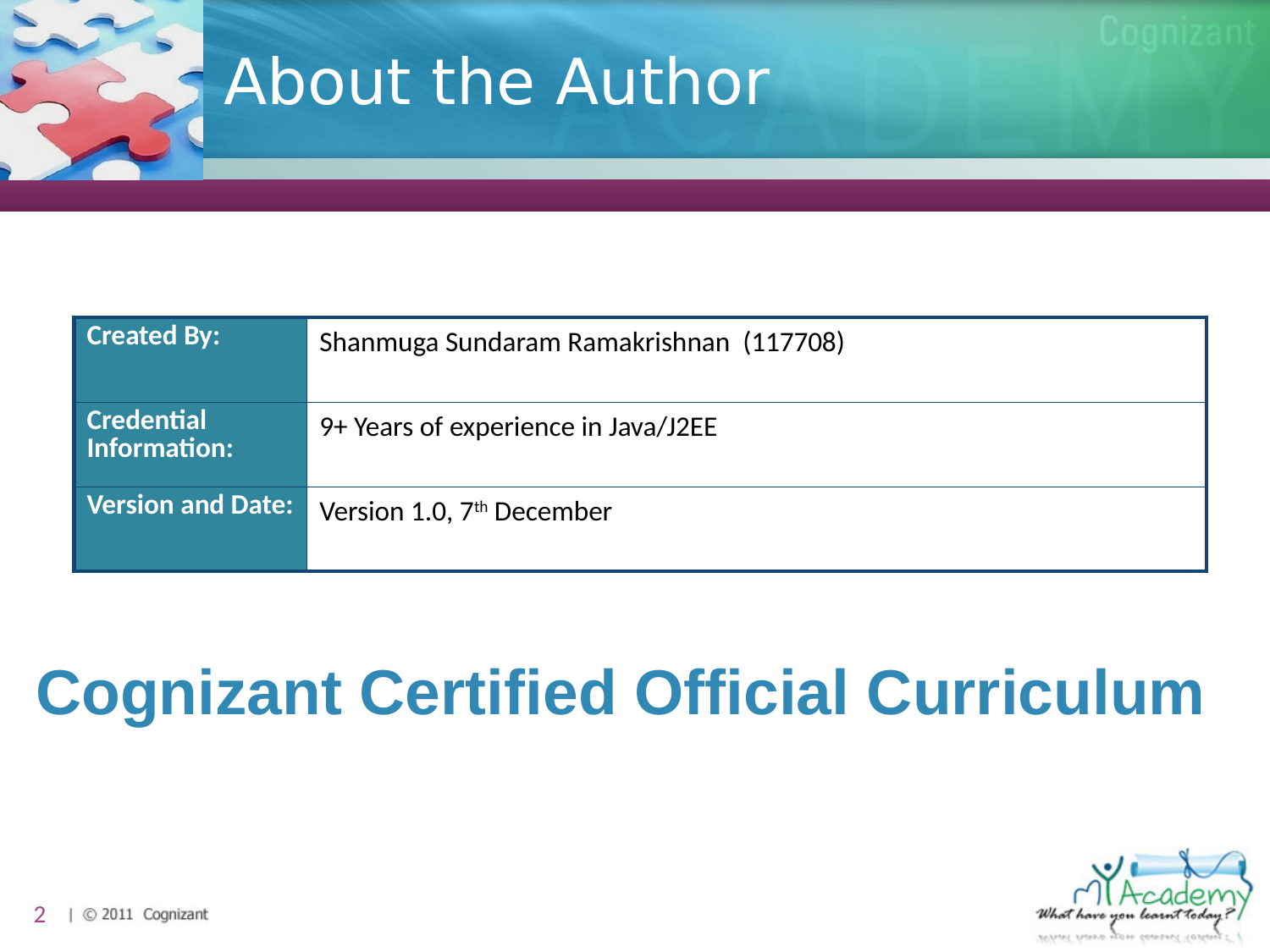

Shanmuga Sundaram Ramakrishnan  (117708)
9+ Years of experience in Java/J2EE
Version 1.0, 7th December
2